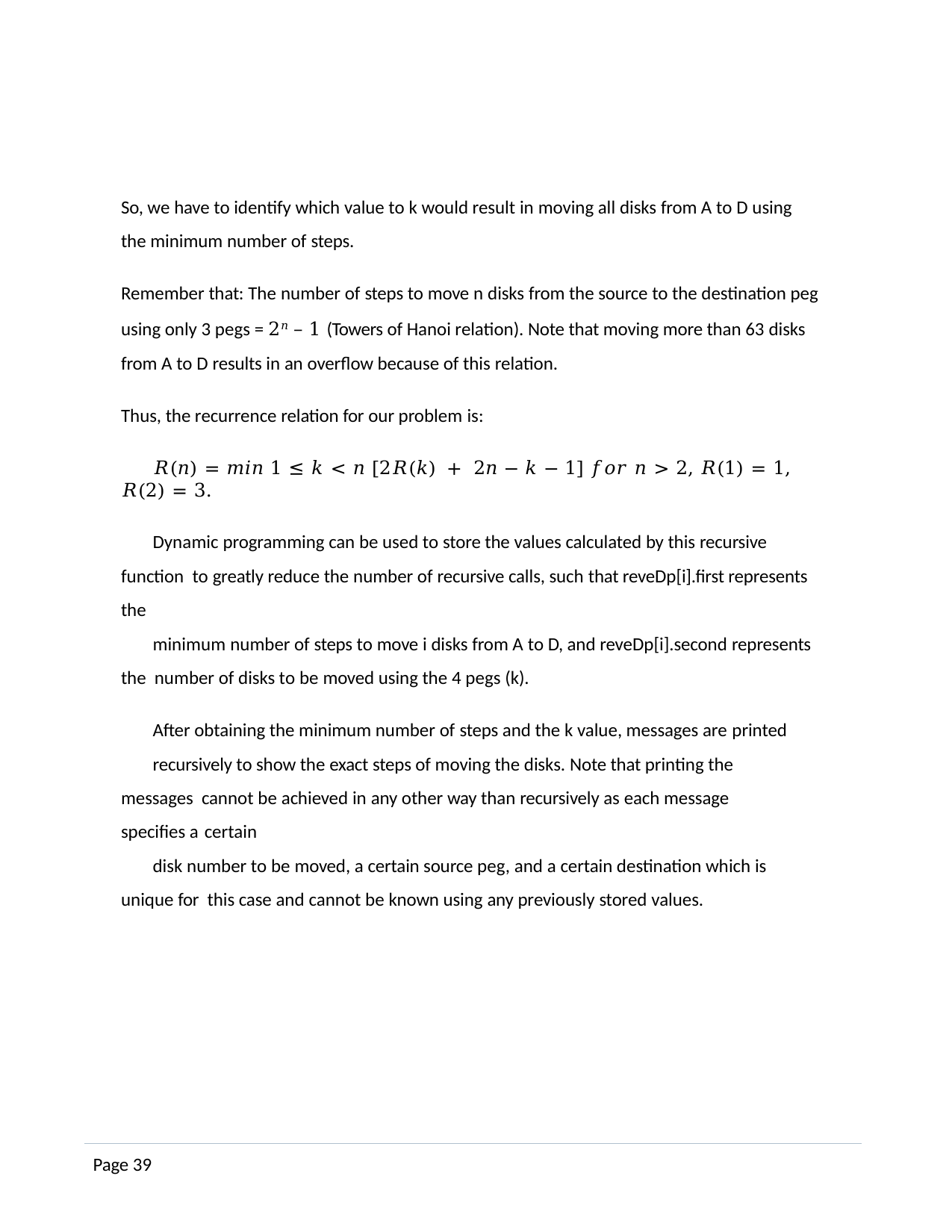

So, we have to identify which value to k would result in moving all disks from A to D using  the minimum number of steps.

Remember that: The number of steps to move n disks from the source to the destination peg  using only 3 pegs = 2𝑛 – 1 (Towers of Hanoi relation). Note that moving more than 63 disks  from A to D results in an overflow because of this relation.

Thus, the recurrence relation for our problem is:

𝑅(𝑛) = 𝑚𝑖𝑛 1 ≤ 𝑘 < 𝑛 [2𝑅(𝑘) +  2𝑛 − 𝑘 − 1] 𝑓𝑜𝑟 𝑛 > 2, 𝑅(1) = 1, 𝑅(2) = 3.

Dynamic programming can be used to store the values calculated by this recursive function  to greatly reduce the number of recursive calls, such that reveDp[i].first represents the
minimum number of steps to move i disks from A to D, and reveDp[i].second represents the  number of disks to be moved using the 4 pegs (k).

After obtaining the minimum number of steps and the k value, messages are printed
recursively to show the exact steps of moving the disks. Note that printing the messages  cannot be achieved in any other way than recursively as each message specifies a certain
disk number to be moved, a certain source peg, and a certain destination which is unique for  this case and cannot be known using any previously stored values.
Page 39